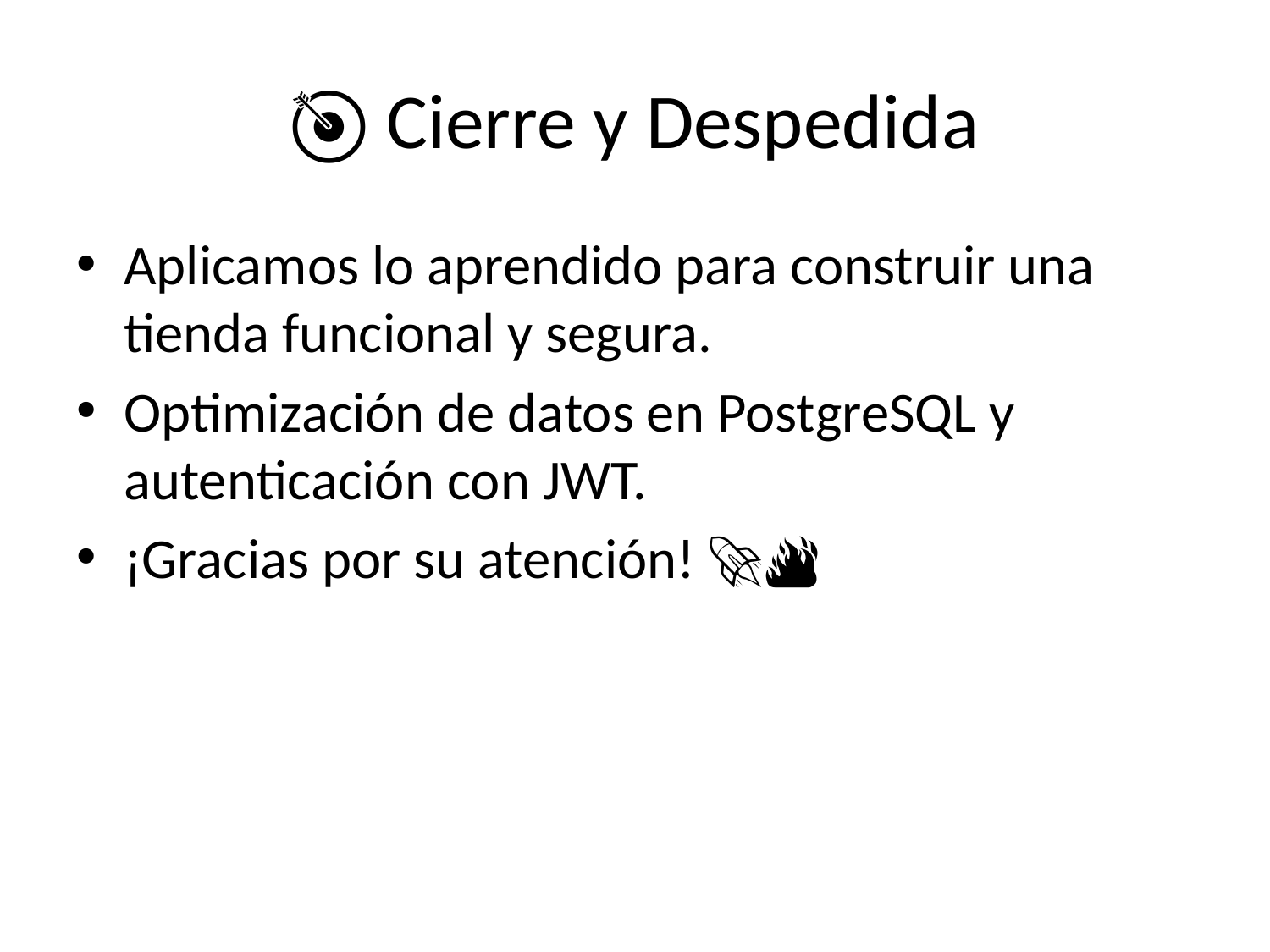

# 🎯 Cierre y Despedida
Aplicamos lo aprendido para construir una tienda funcional y segura.
Optimización de datos en PostgreSQL y autenticación con JWT.
¡Gracias por su atención! 🚀🔥